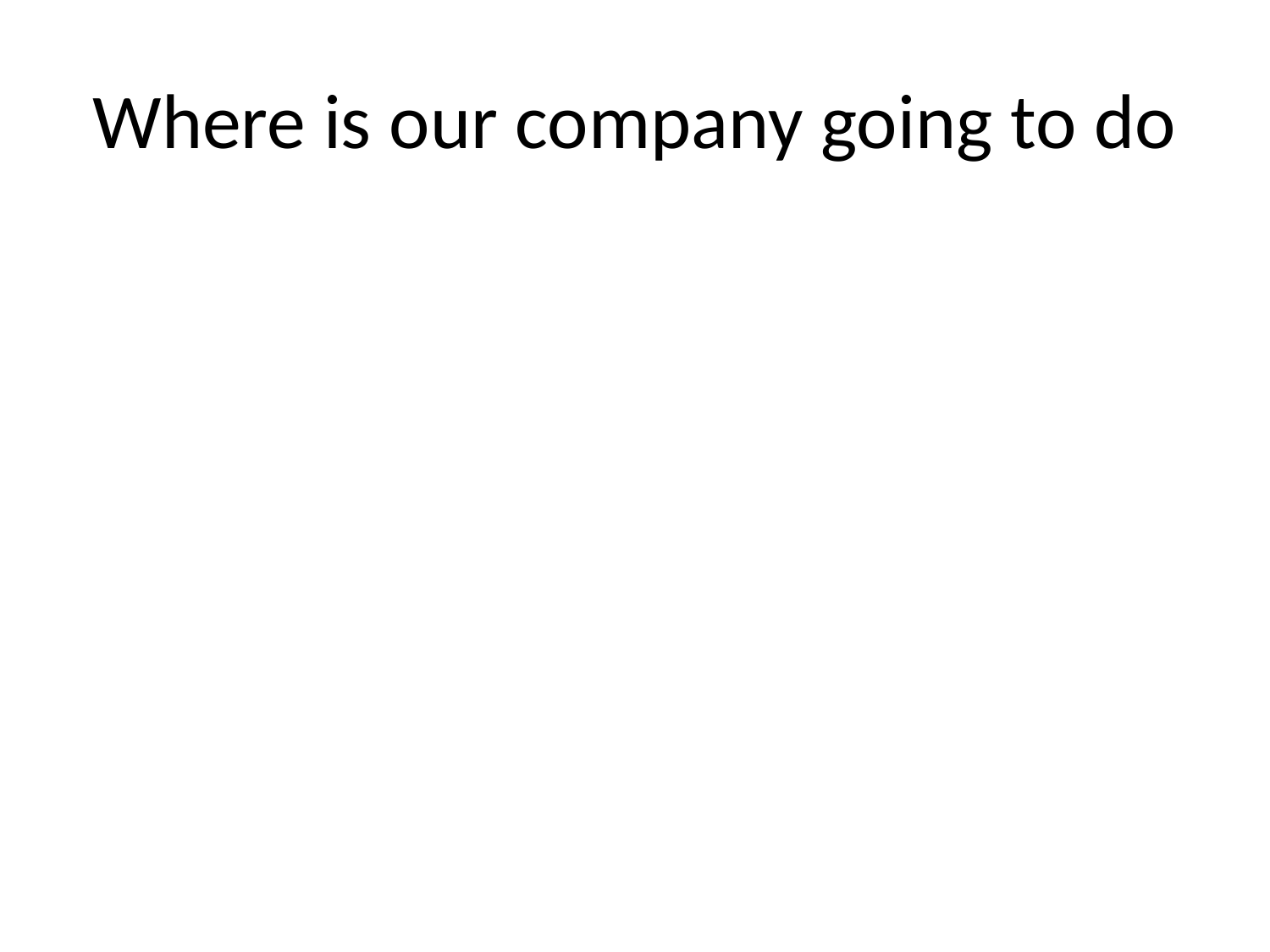

# Where is our company going to do